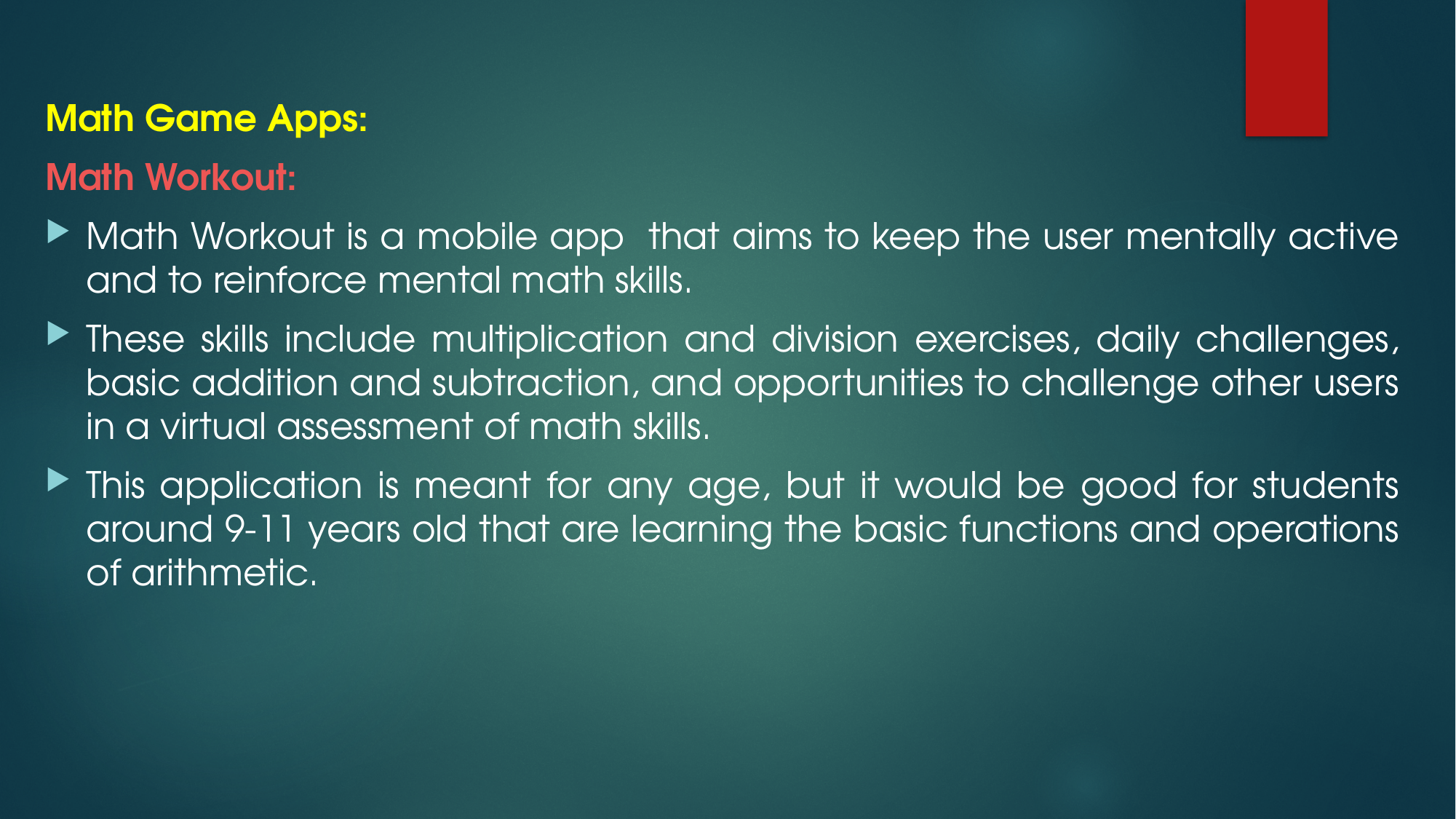

Math Game Apps:
Math Workout:
Math Workout is a mobile app  that aims to keep the user mentally active and to reinforce mental math skills.
These skills include multiplication and division exercises, daily challenges, basic addition and subtraction, and opportunities to challenge other users in a virtual assessment of math skills.
This application is meant for any age, but it would be good for students around 9-11 years old that are learning the basic functions and operations of arithmetic.